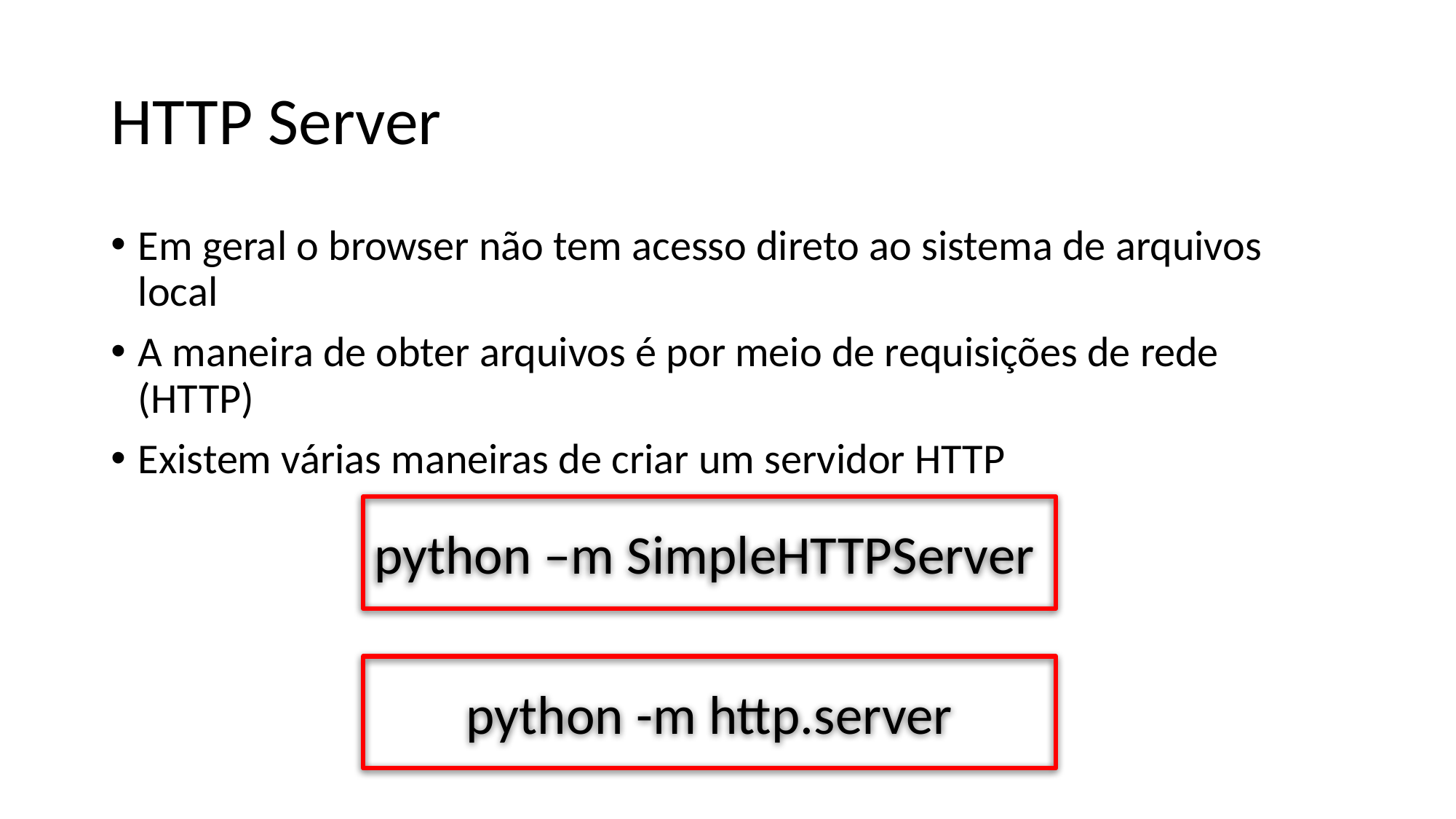

# HTTP Server
Em geral o browser não tem acesso direto ao sistema de arquivos local
A maneira de obter arquivos é por meio de requisições de rede (HTTP)
Existem várias maneiras de criar um servidor HTTP

python –m SimpleHTTPServer
python -m http.server